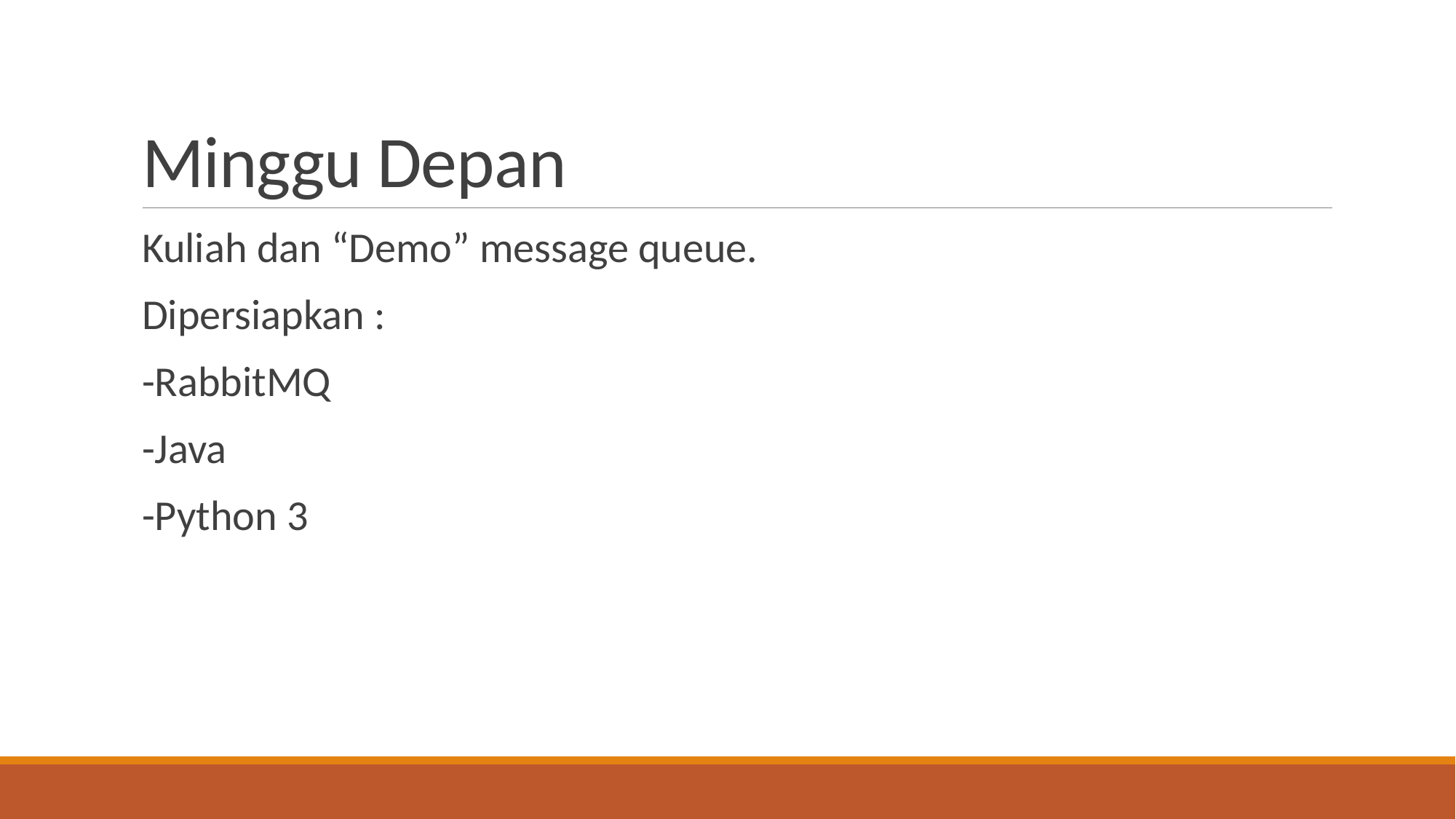

# Minggu Depan
Kuliah dan “Demo” message queue.
Dipersiapkan :
-RabbitMQ
-Java
-Python 3